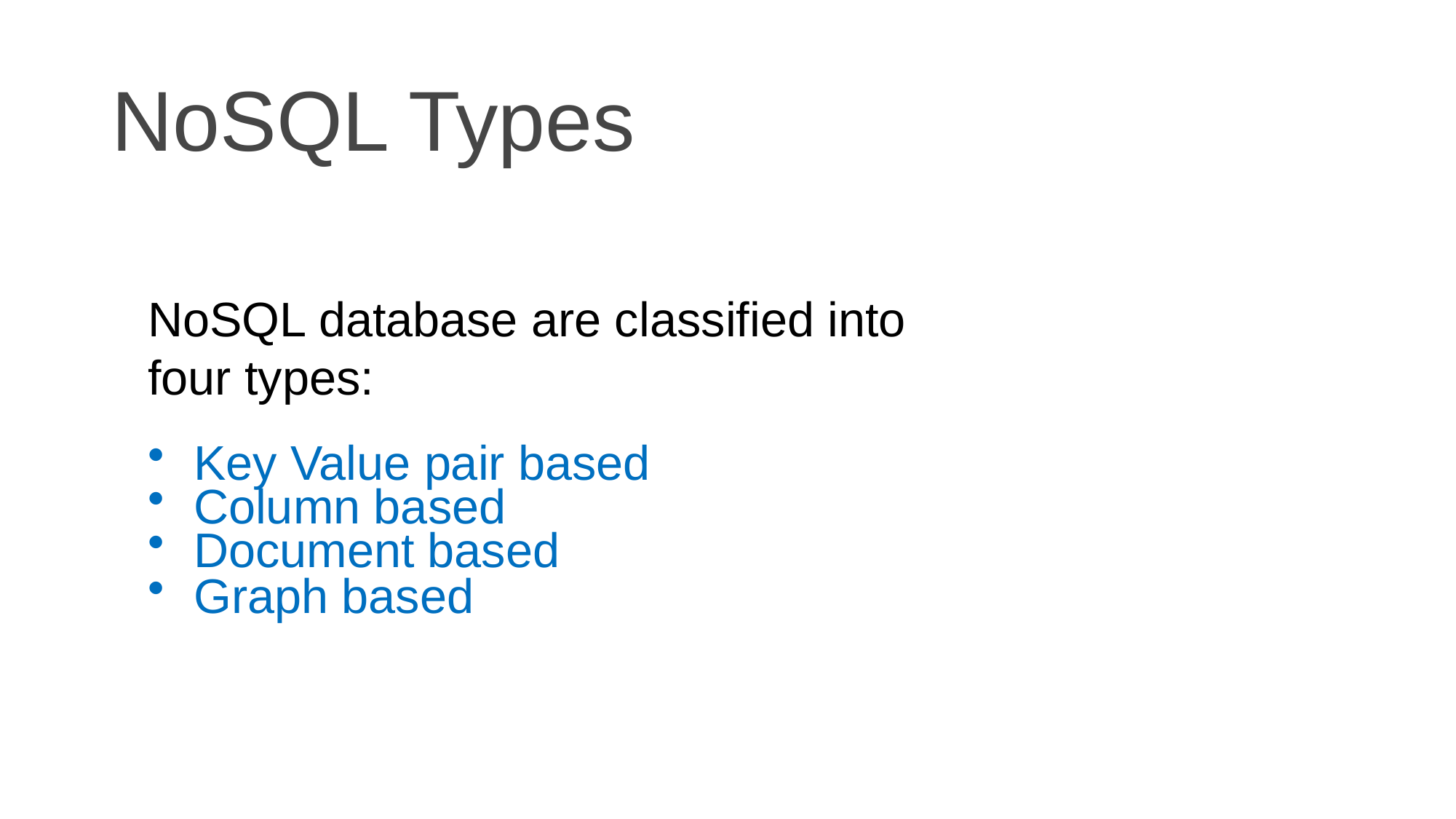

# NoSQL Types
7
NoSQL database are classified into four types:
Key Value pair based
Column based
Document based
Graph based